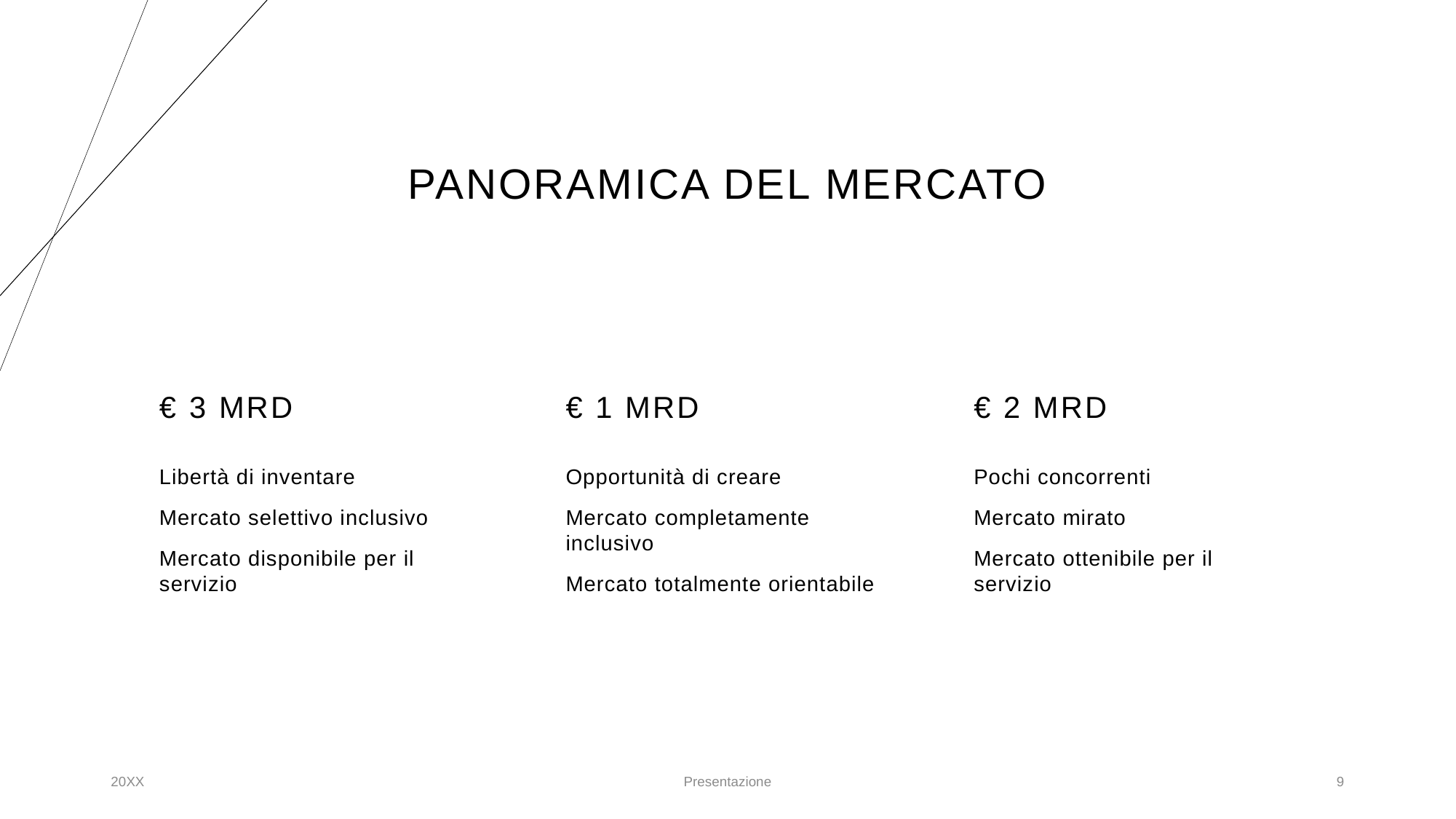

# PANORAMICA DEL MERCATO
€ 3 Mrd
€ 1 Mrd
€ 2 Mrd
Libertà di inventare
Mercato selettivo inclusivo​
Mercato disponibile per il servizio

Opportunità di creare
Mercato completamente inclusivo
Mercato totalmente orientabile
Pochi concorrenti
Mercato mirato​
Mercato ottenibile per il servizio

20XX
Presentazione
9